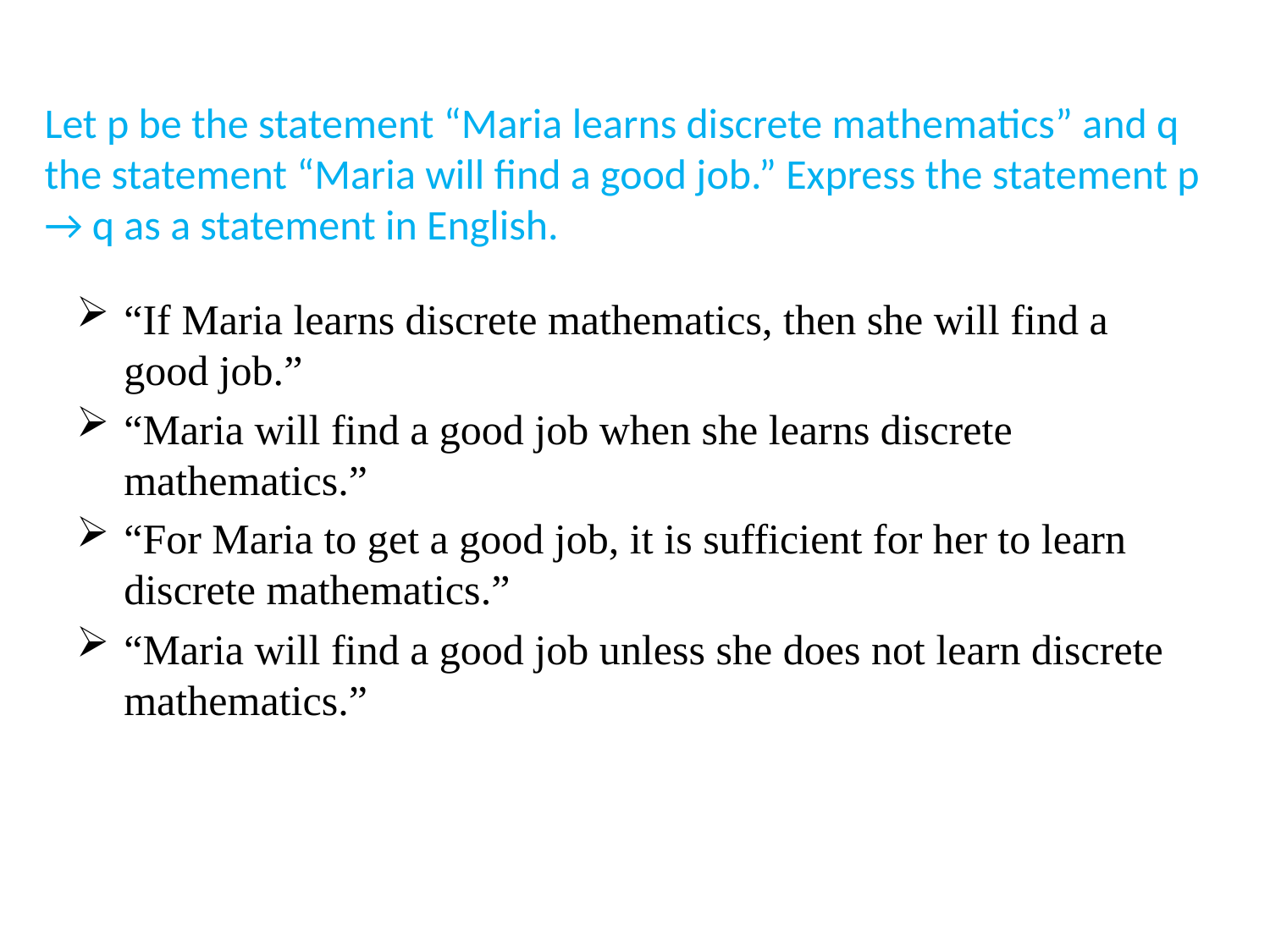

# Let p be the statement “Maria learns discrete mathematics” and q the statement “Maria will find a good job.” Express the statement p → q as a statement in English.
“If Maria learns discrete mathematics, then she will find a good job.”
“Maria will find a good job when she learns discrete mathematics.”
“For Maria to get a good job, it is sufficient for her to learn discrete mathematics.”
“Maria will find a good job unless she does not learn discrete mathematics.”
23